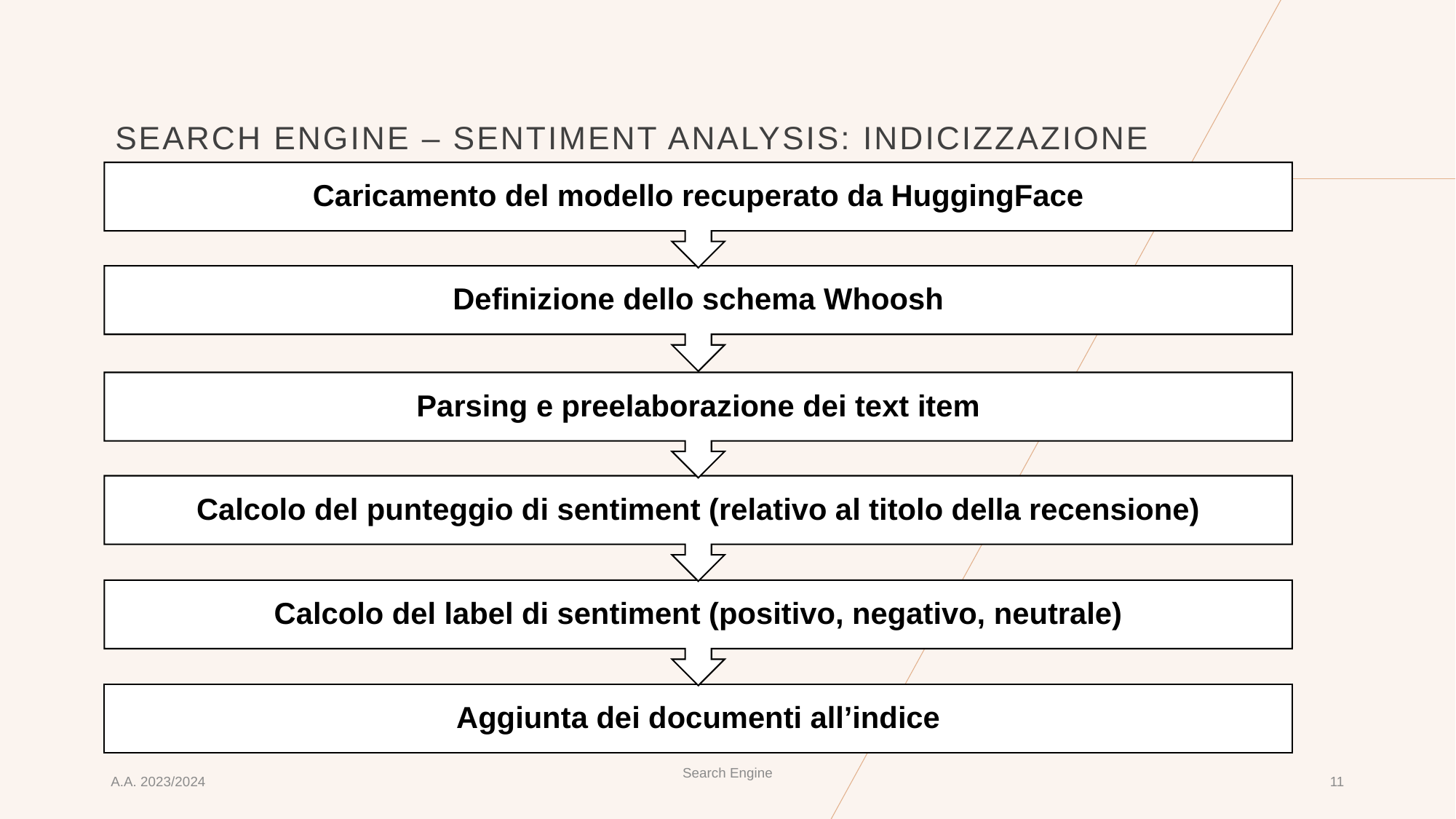

# Search engine – Sentiment Analysis: Indicizzazione
Aggiunta dei documenti all’indice
Calcolo del label di sentiment (positivo, negativo, neutrale)
Calcolo del punteggio di sentiment (relativo al titolo della recensione)
Parsing e preelaborazione dei text item
Definizione dello schema Whoosh
Caricamento del modello recuperato da HuggingFace
A.A. 2023/2024
Search Engine

11